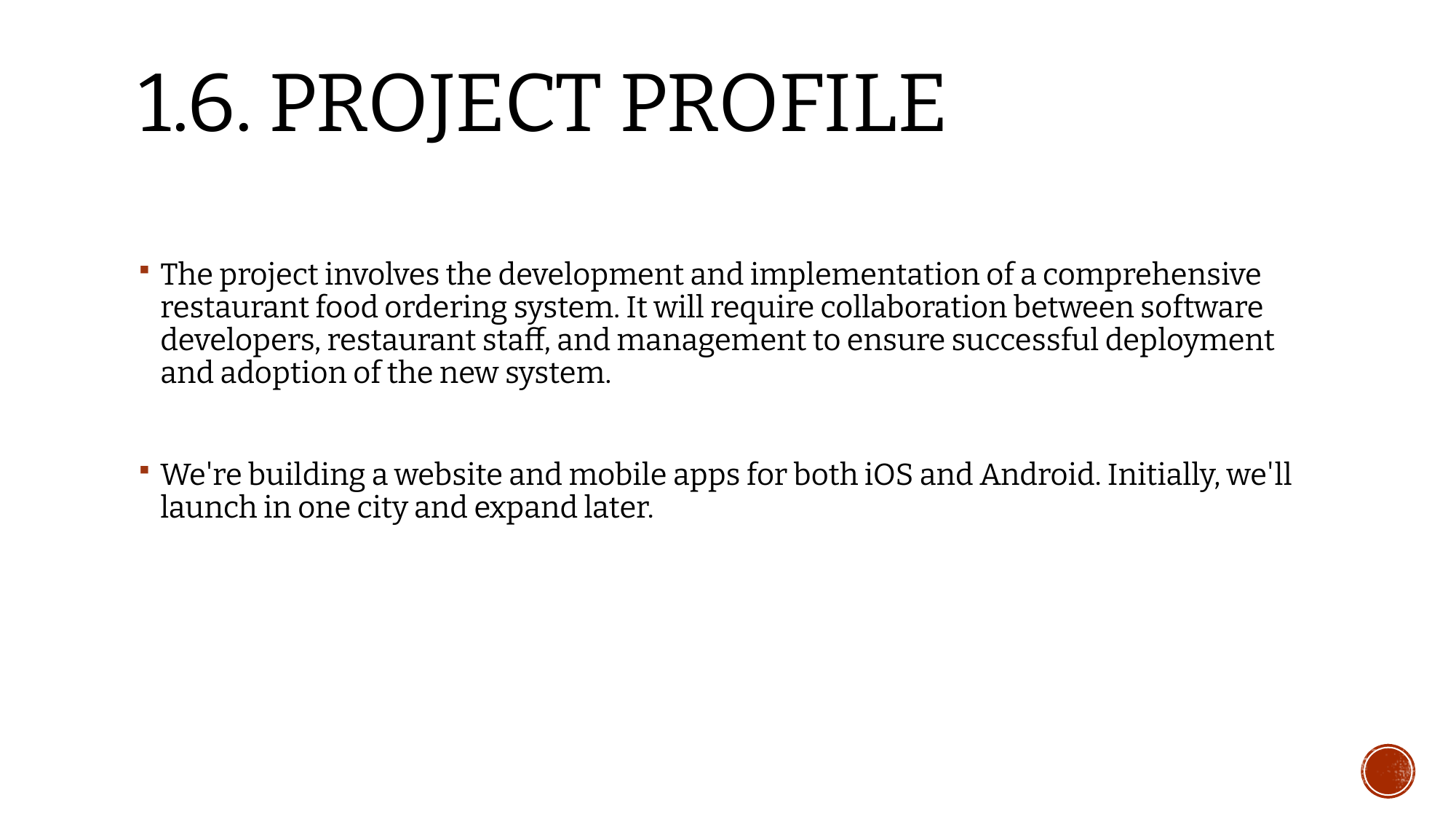

# 1.6. Project Profile
The project involves the development and implementation of a comprehensive restaurant food ordering system. It will require collaboration between software developers, restaurant staff, and management to ensure successful deployment and adoption of the new system.

We're building a website and mobile apps for both iOS and Android. Initially, we'll launch in one city and expand later.